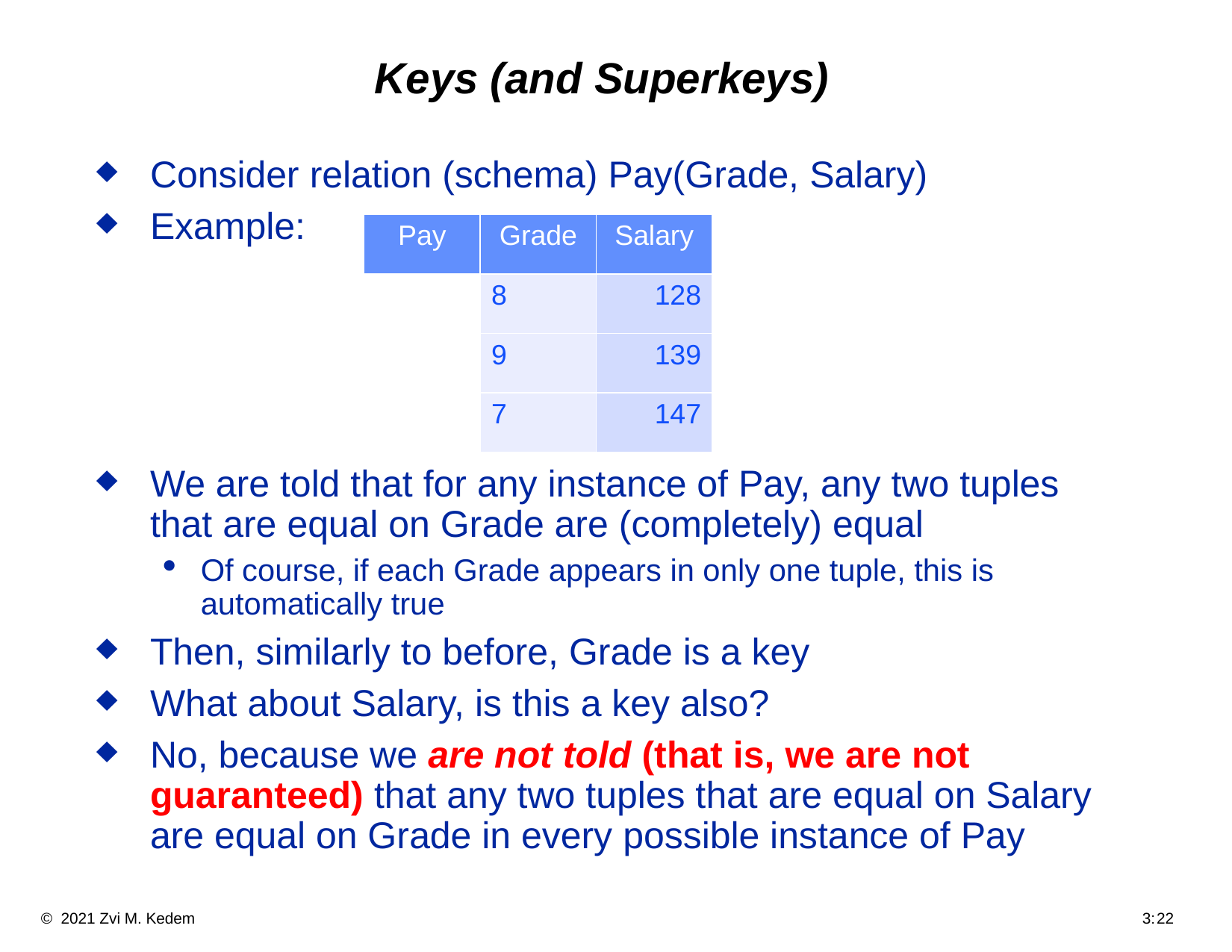

# Keys (and Superkeys)
Consider relation (schema) Pay(Grade, Salary)
Example:

We are told that for any instance of Pay, any two tuples that are equal on Grade are (completely) equal
Of course, if each Grade appears in only one tuple, this is automatically true
Then, similarly to before, Grade is a key
What about Salary, is this a key also?
No, because we are not told (that is, we are not guaranteed) that any two tuples that are equal on Salary are equal on Grade in every possible instance of Pay

| Pay | Grade | Salary |
| --- | --- | --- |
|  | 8 | 128 |
|  | 9 | 139 |
|  | 7 | 147 |